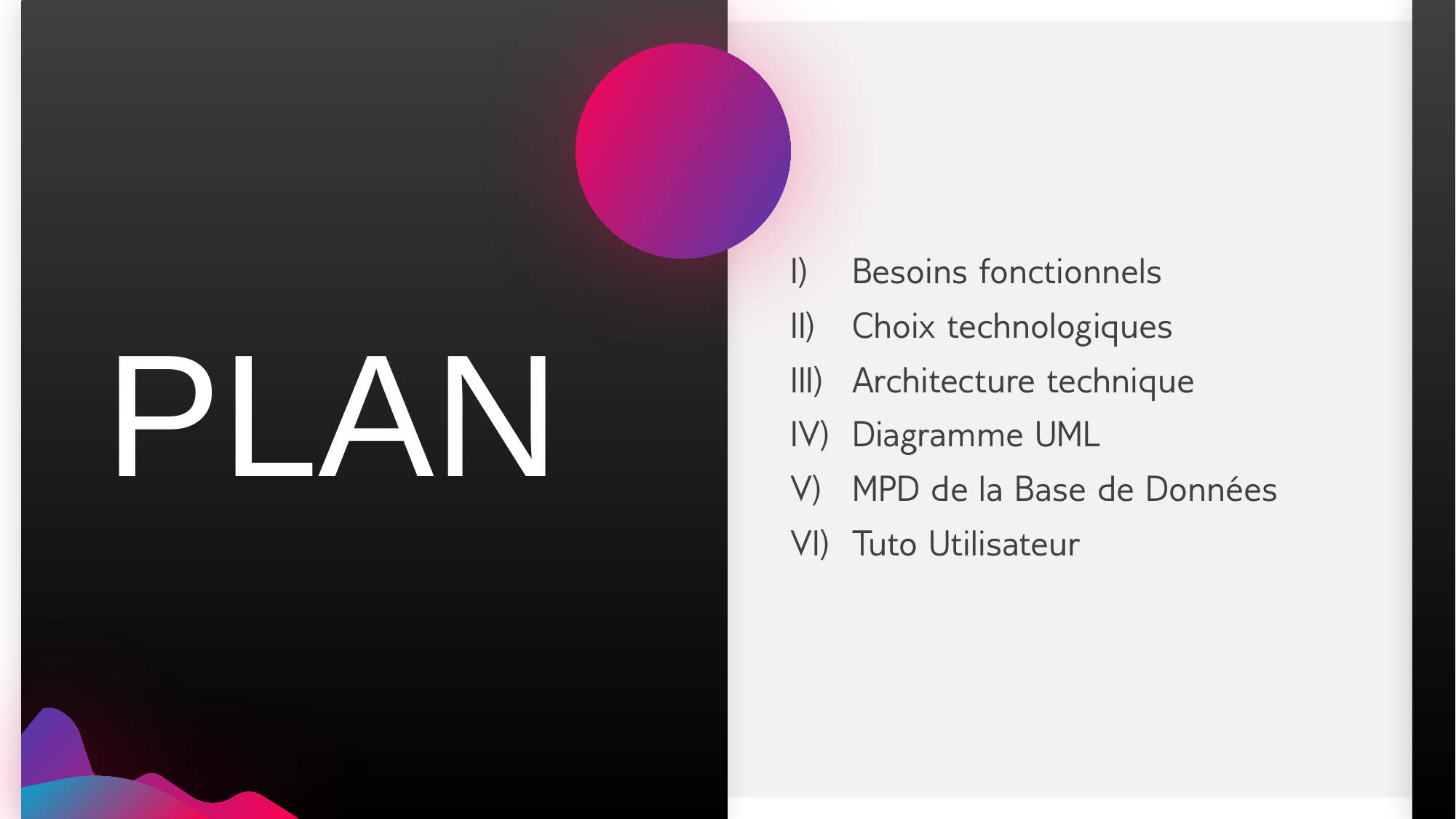

Besoins fonctionnels
Choix technologiques
Architecture technique
Diagramme UML
MPD de la Base de Données
Tuto Utilisateur

# PLAN